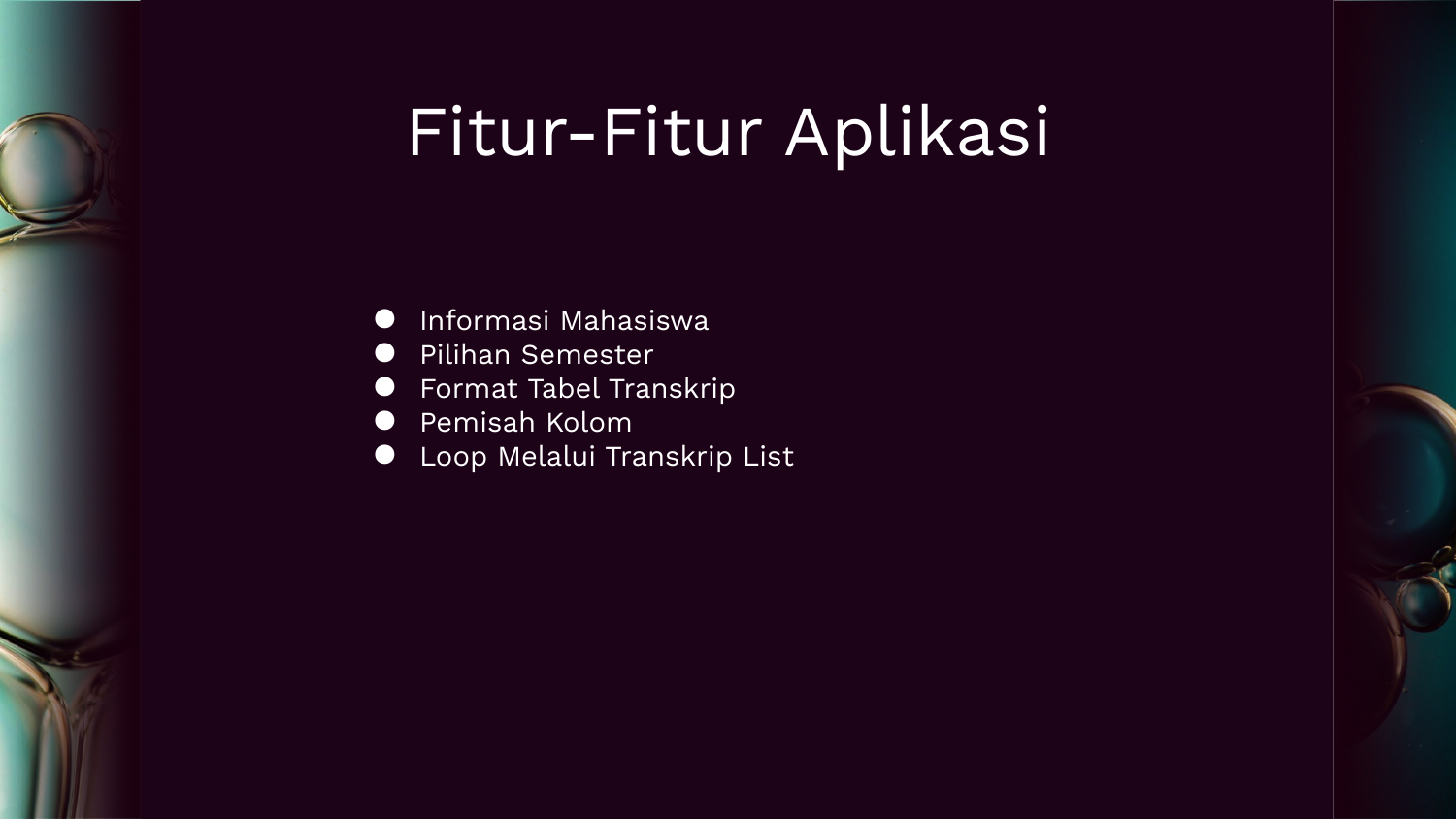

# Fitur-Fitur Aplikasi
Informasi Mahasiswa
Pilihan Semester
Format Tabel Transkrip
Pemisah Kolom
Loop Melalui Transkrip List